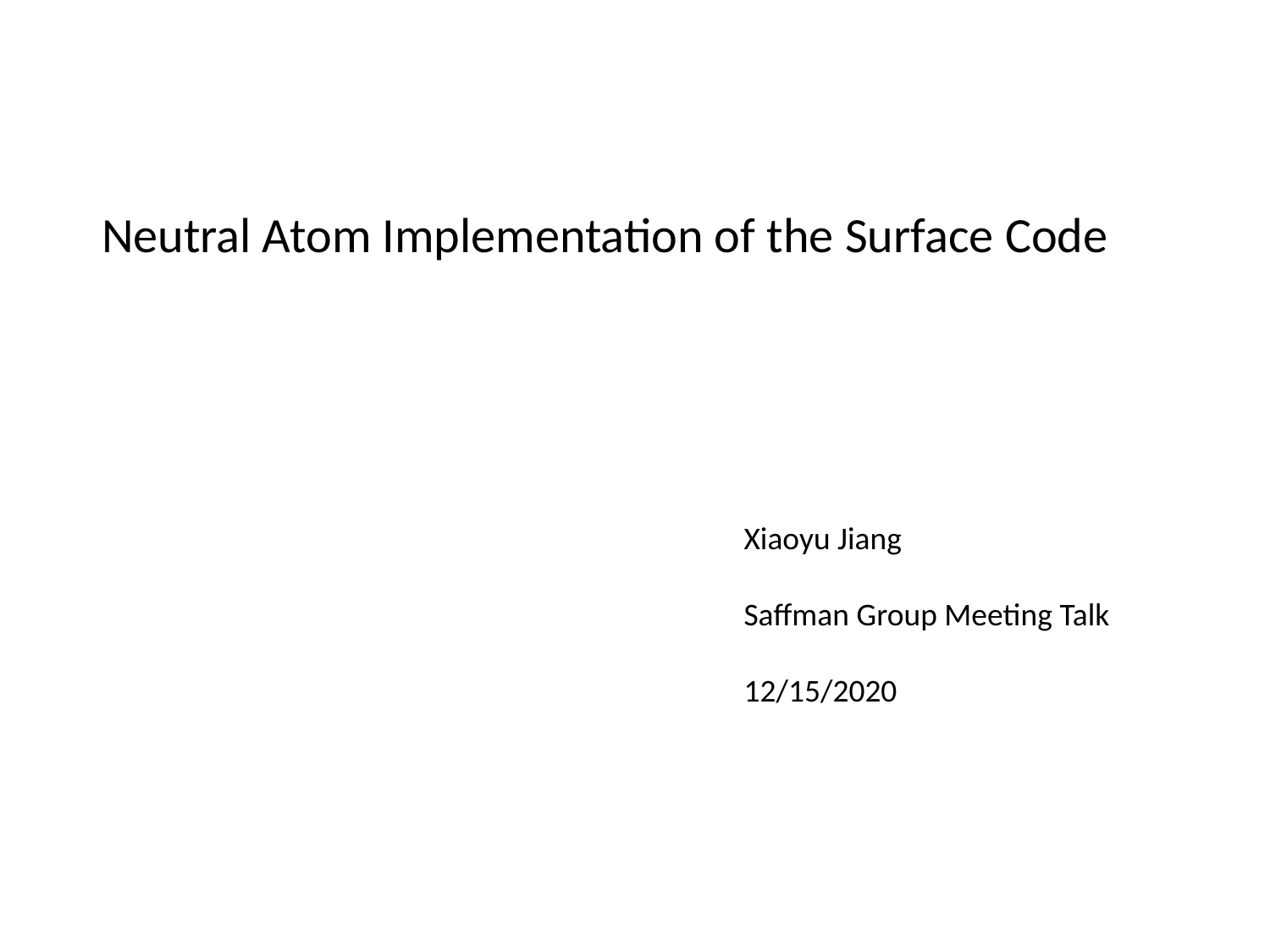

Neutral Atom Implementation of the Surface Code
Xiaoyu Jiang

Saffman Group Meeting Talk

12/15/2020